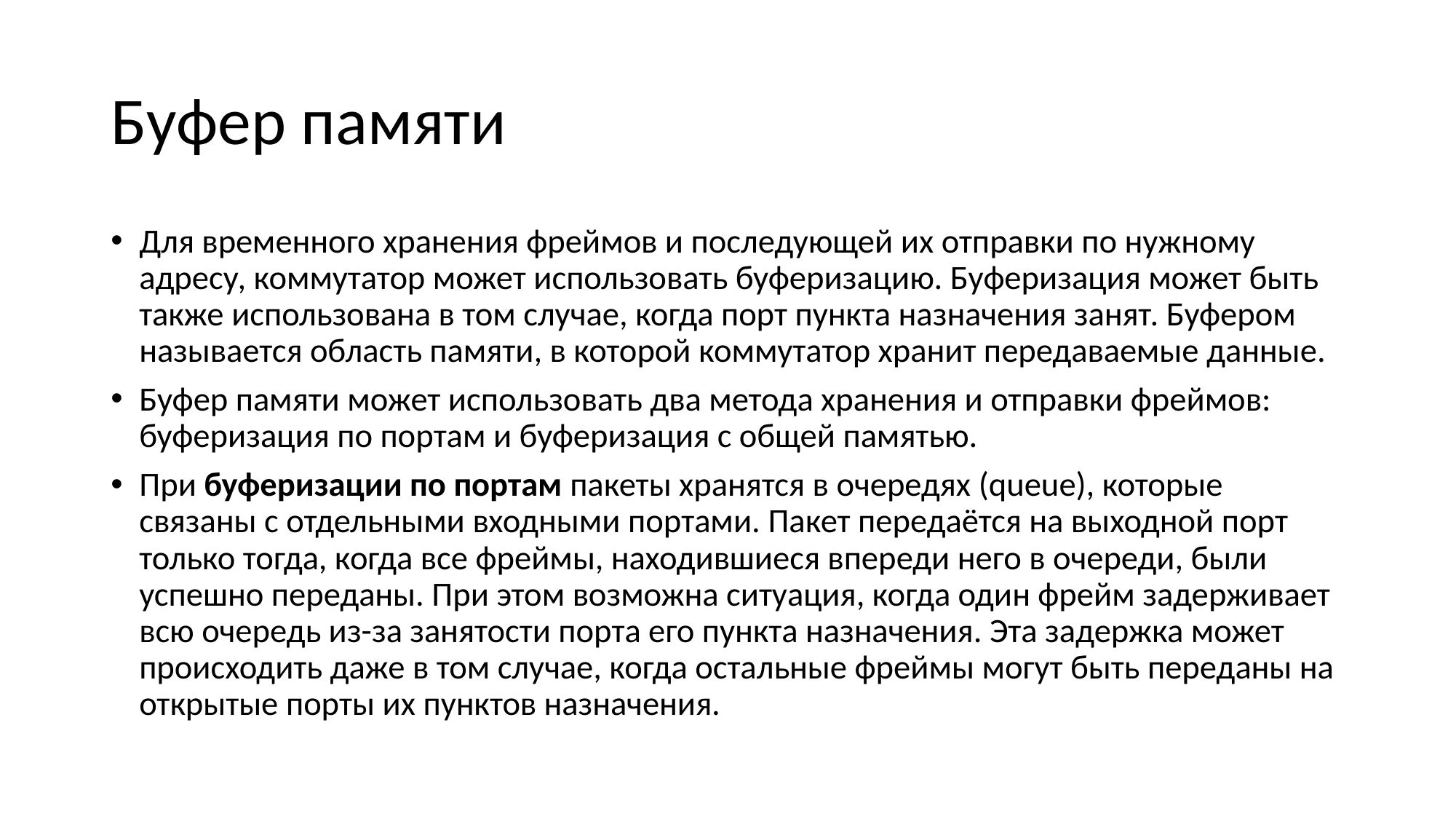

# Буфер памяти
Для временного хранения фреймов и последующей их отправки по нужному адресу, коммутатор может использовать буферизацию. Буферизация может быть также использована в том случае, когда порт пункта назначения занят. Буфером называется область памяти, в которой коммутатор хранит передаваемые данные.
Буфер памяти может использовать два метода хранения и отправки фреймов: буферизация по портам и буферизация с общей памятью.
При буферизации по портам пакеты хранятся в очередях (queue), которые связаны с отдельными входными портами. Пакет передаётся на выходной порт только тогда, когда все фреймы, находившиеся впереди него в очереди, были успешно переданы. При этом возможна ситуация, когда один фрейм задерживает всю очередь из-за занятости порта его пункта назначения. Эта задержка может происходить даже в том случае, когда остальные фреймы могут быть переданы на открытые порты их пунктов назначения.